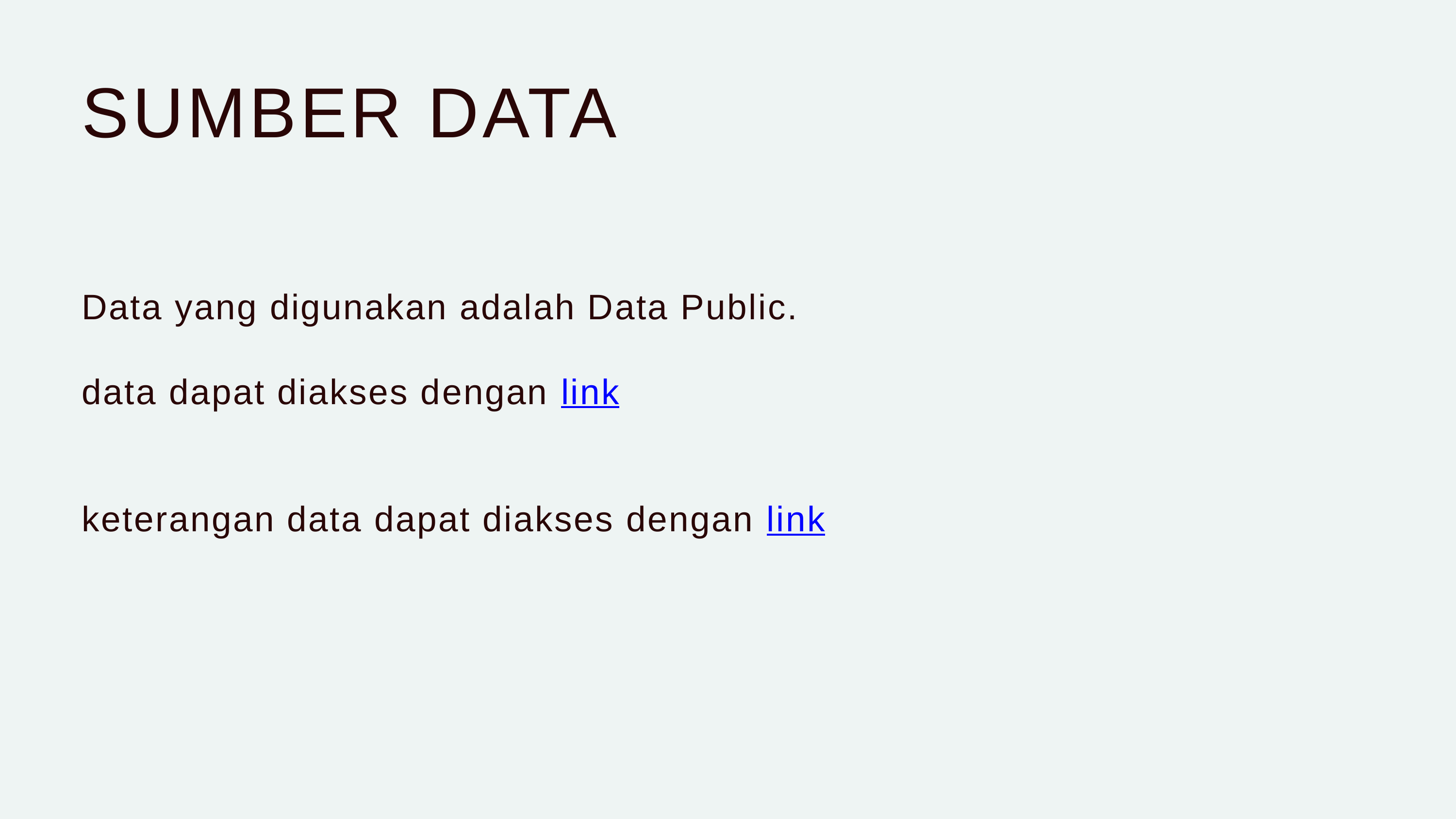

SUMBER DATA
Data yang digunakan adalah Data Public.

data dapat diakses dengan link

keterangan data dapat diakses dengan link